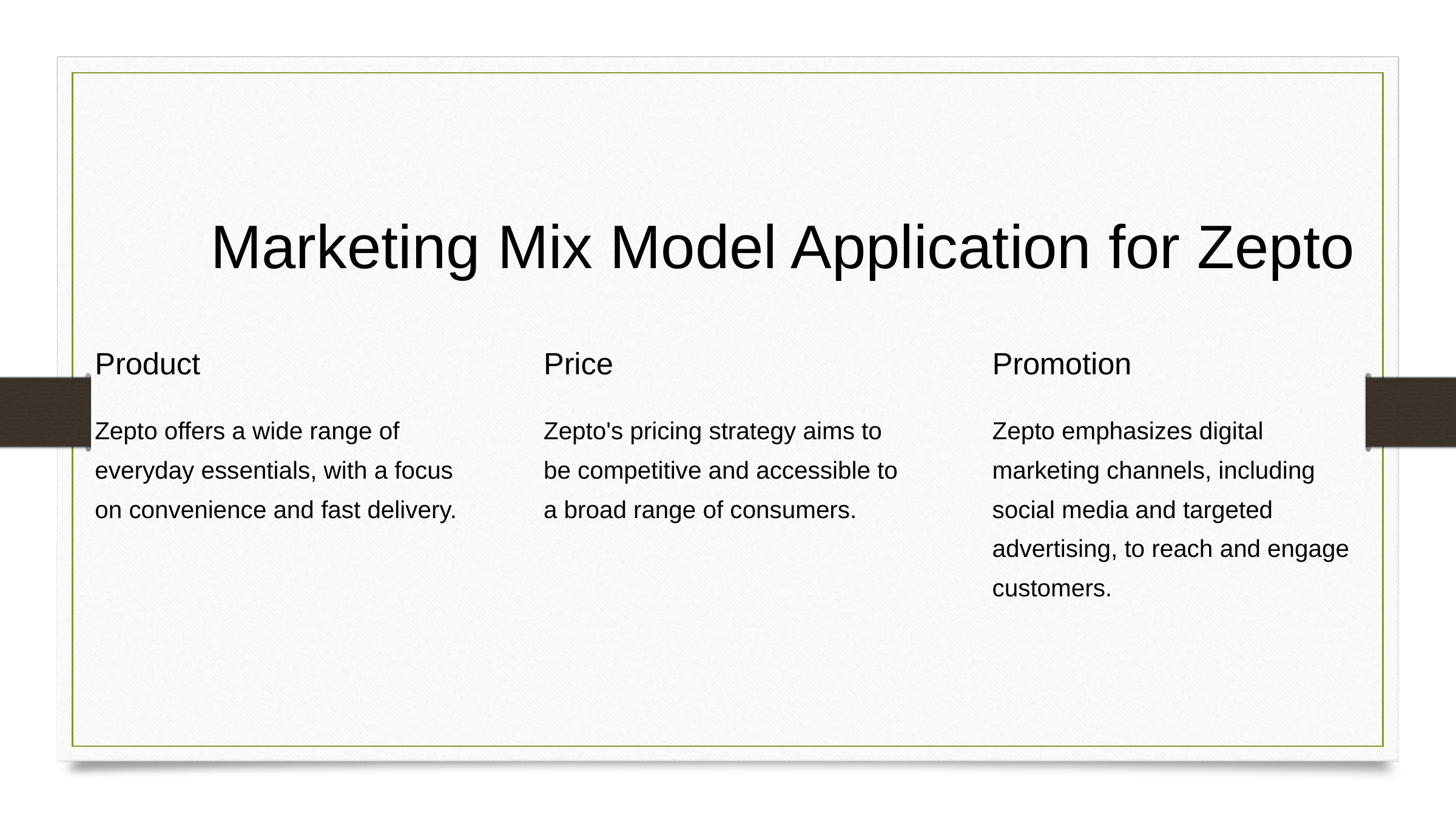

Marketing Mix Model Application for Zepto
Product
Price
Promotion
Zepto offers a wide range of everyday essentials, with a focus on convenience and fast delivery.
Zepto's pricing strategy aims to be competitive and accessible to a broad range of consumers.
Zepto emphasizes digital marketing channels, including social media and targeted advertising, to reach and engage customers.